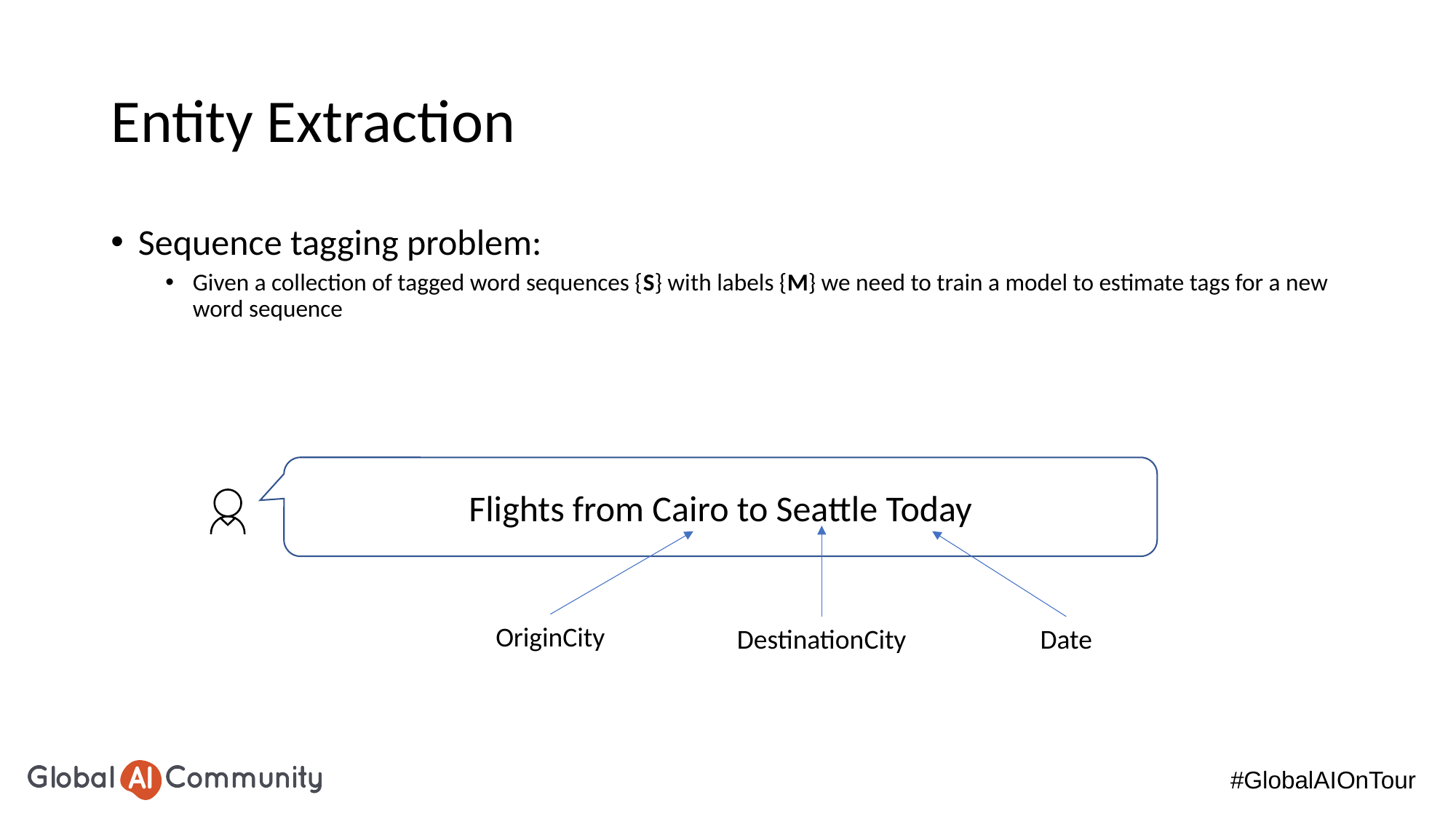

# Entity Extraction
Sequence tagging problem:
Given a collection of tagged word sequences {S} with labels {M} we need to train a model to estimate tags for a new word sequence
Flights from Cairo to Seattle Today

OriginCity
DestinationCity
Date